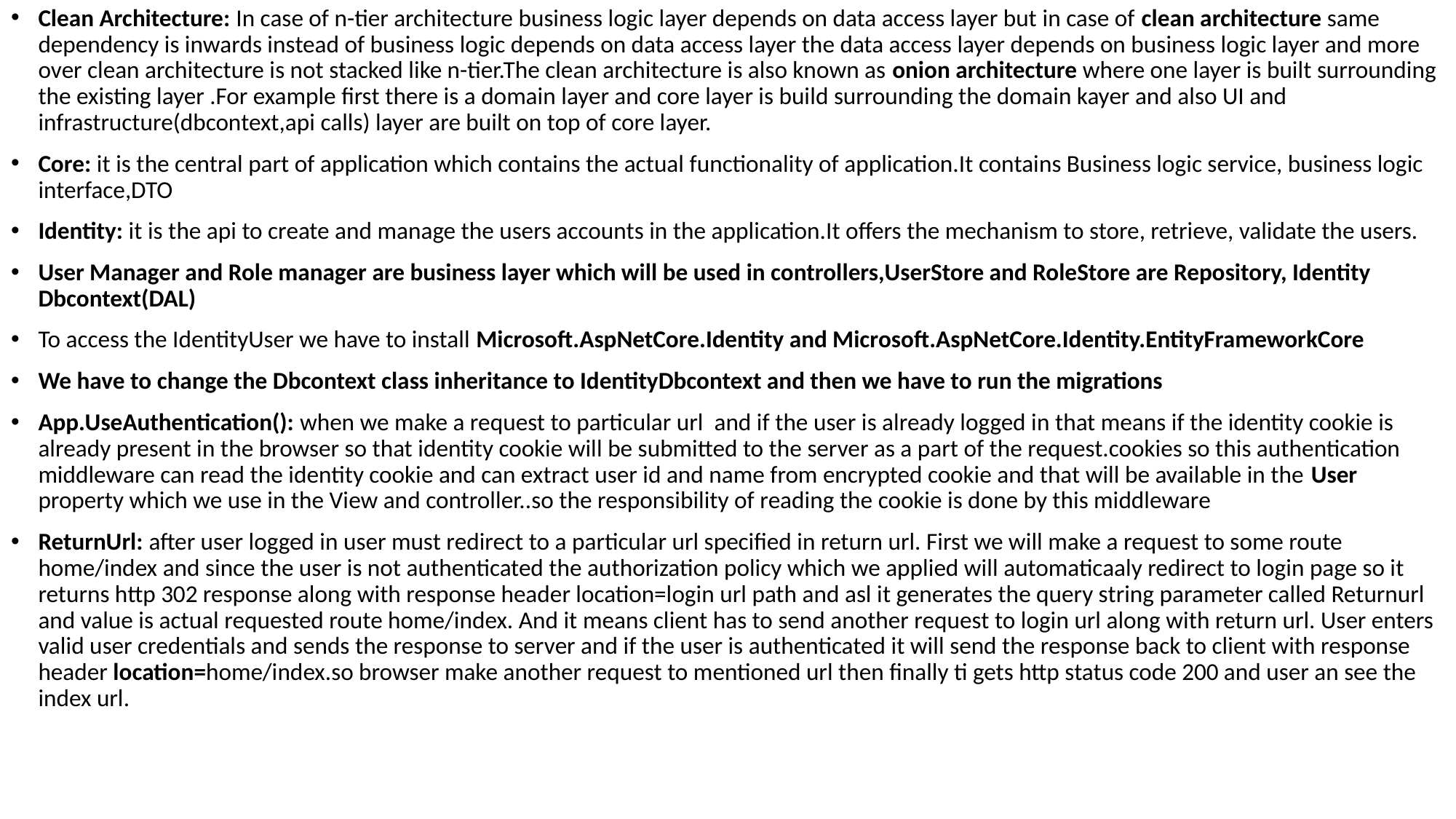

Clean Architecture: In case of n-tier architecture business logic layer depends on data access layer but in case of clean architecture same dependency is inwards instead of business logic depends on data access layer the data access layer depends on business logic layer and more over clean architecture is not stacked like n-tier.The clean architecture is also known as onion architecture where one layer is built surrounding the existing layer .For example first there is a domain layer and core layer is build surrounding the domain kayer and also UI and infrastructure(dbcontext,api calls) layer are built on top of core layer.
Core: it is the central part of application which contains the actual functionality of application.It contains Business logic service, business logic interface,DTO
Identity: it is the api to create and manage the users accounts in the application.It offers the mechanism to store, retrieve, validate the users.
User Manager and Role manager are business layer which will be used in controllers,UserStore and RoleStore are Repository, Identity Dbcontext(DAL)
To access the IdentityUser we have to install Microsoft.AspNetCore.Identity and Microsoft.AspNetCore.Identity.EntityFrameworkCore
We have to change the Dbcontext class inheritance to IdentityDbcontext and then we have to run the migrations
App.UseAuthentication(): when we make a request to particular url  and if the user is already logged in that means if the identity cookie is already present in the browser so that identity cookie will be submitted to the server as a part of the request.cookies so this authentication middleware can read the identity cookie and can extract user id and name from encrypted cookie and that will be available in the User property which we use in the View and controller..so the responsibility of reading the cookie is done by this middleware
ReturnUrl: after user logged in user must redirect to a particular url specified in return url. First we will make a request to some route home/index and since the user is not authenticated the authorization policy which we applied will automaticaaly redirect to login page so it returns http 302 response along with response header location=login url path and asl it generates the query string parameter called Returnurl and value is actual requested route home/index. And it means client has to send another request to login url along with return url. User enters valid user credentials and sends the response to server and if the user is authenticated it will send the response back to client with response header location=home/index.so browser make another request to mentioned url then finally ti gets http status code 200 and user an see the index url.